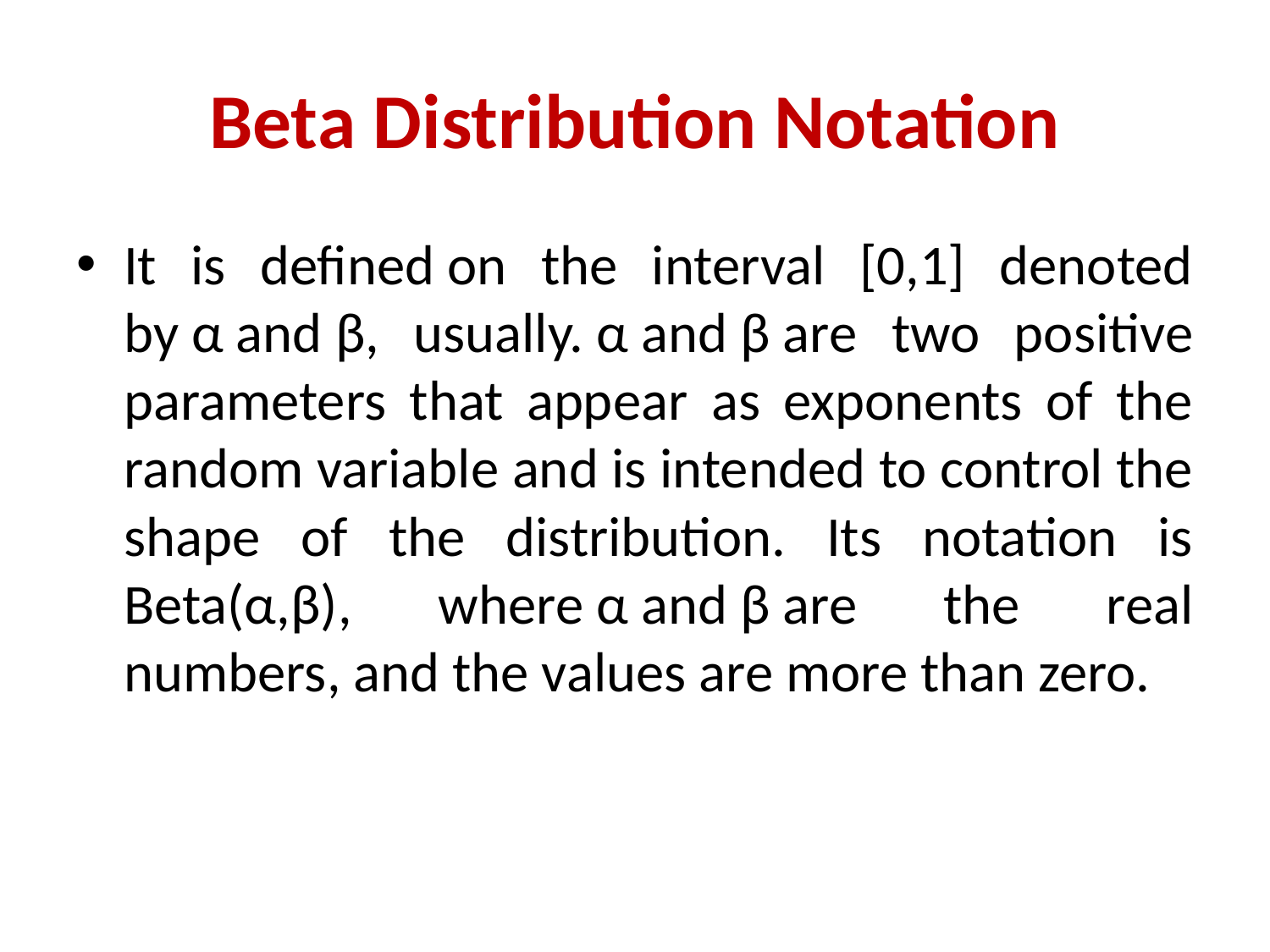

# Beta Distribution Notation
It is defined on the interval [0,1] denoted by α and β, usually. α and β are two positive parameters that appear as exponents of the random variable and is intended to control the shape of the distribution. Its notation is Beta(α,β), where α and β are the real numbers, and the values are more than zero.